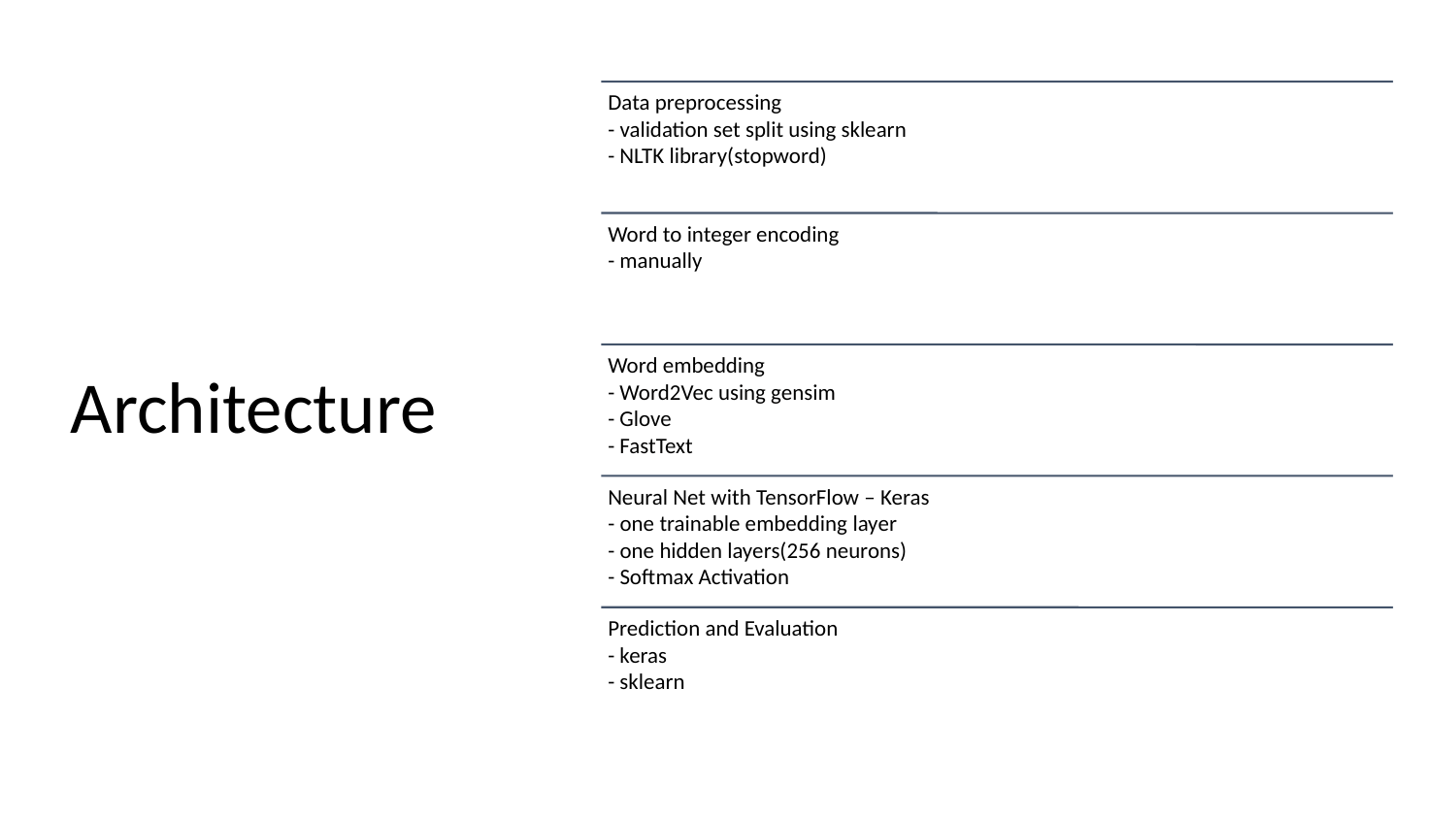

# Architecture
Data preprocessing
- validation set split using sklearn
- NLTK library(stopword)
Word to integer encoding
- manually
Word embedding
- Word2Vec using gensim
- Glove
- FastText
Neural Net with TensorFlow – Keras
- one trainable embedding layer
- one hidden layers(256 neurons)
- Softmax Activation
Prediction and Evaluation
- keras
- sklearn